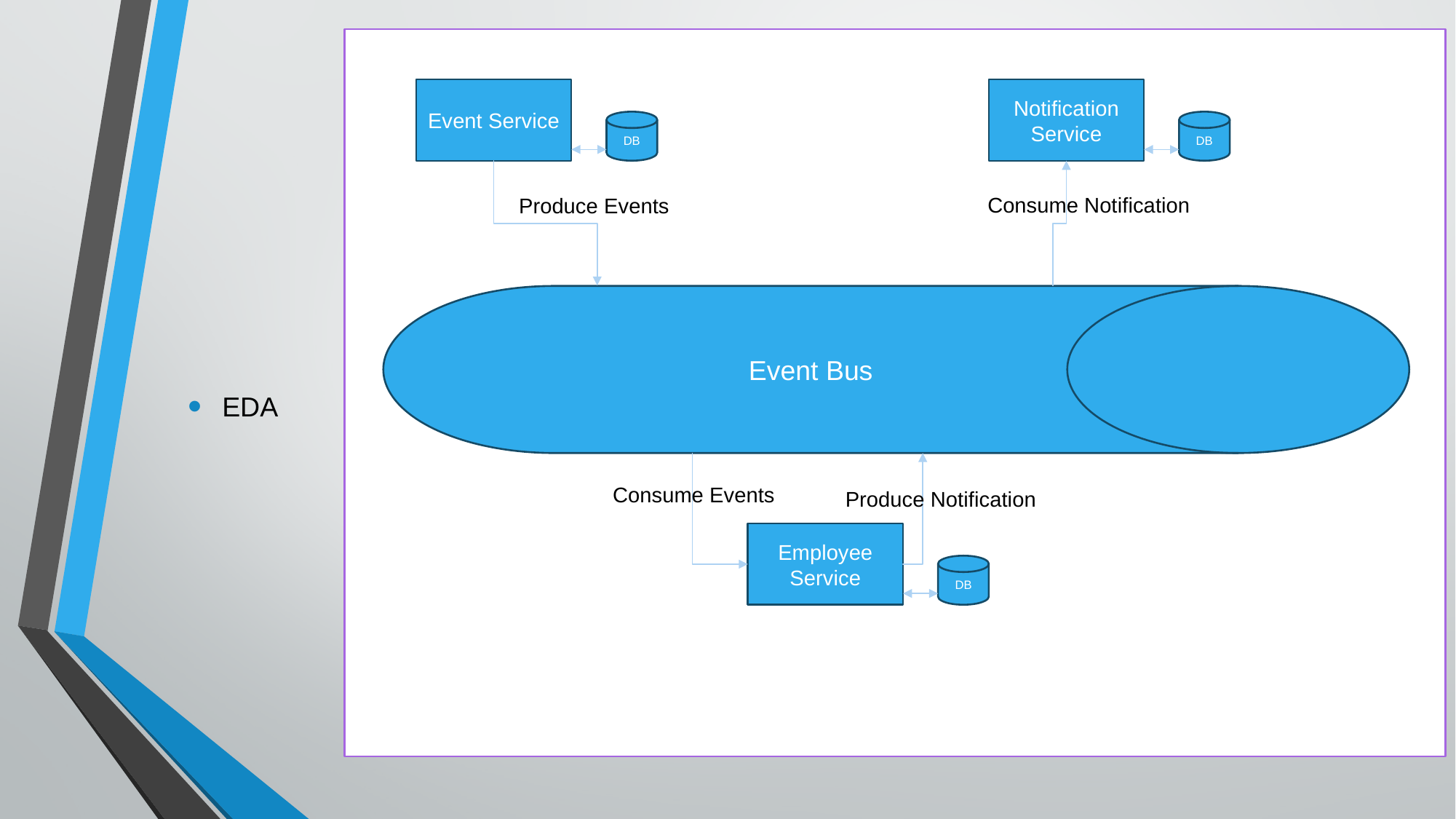

EDA
Event Service
DB
Notification Service
DB
Consume Notification
Produce Events
Event Bus
Consume Events
Produce Notification
Employee Service
DB